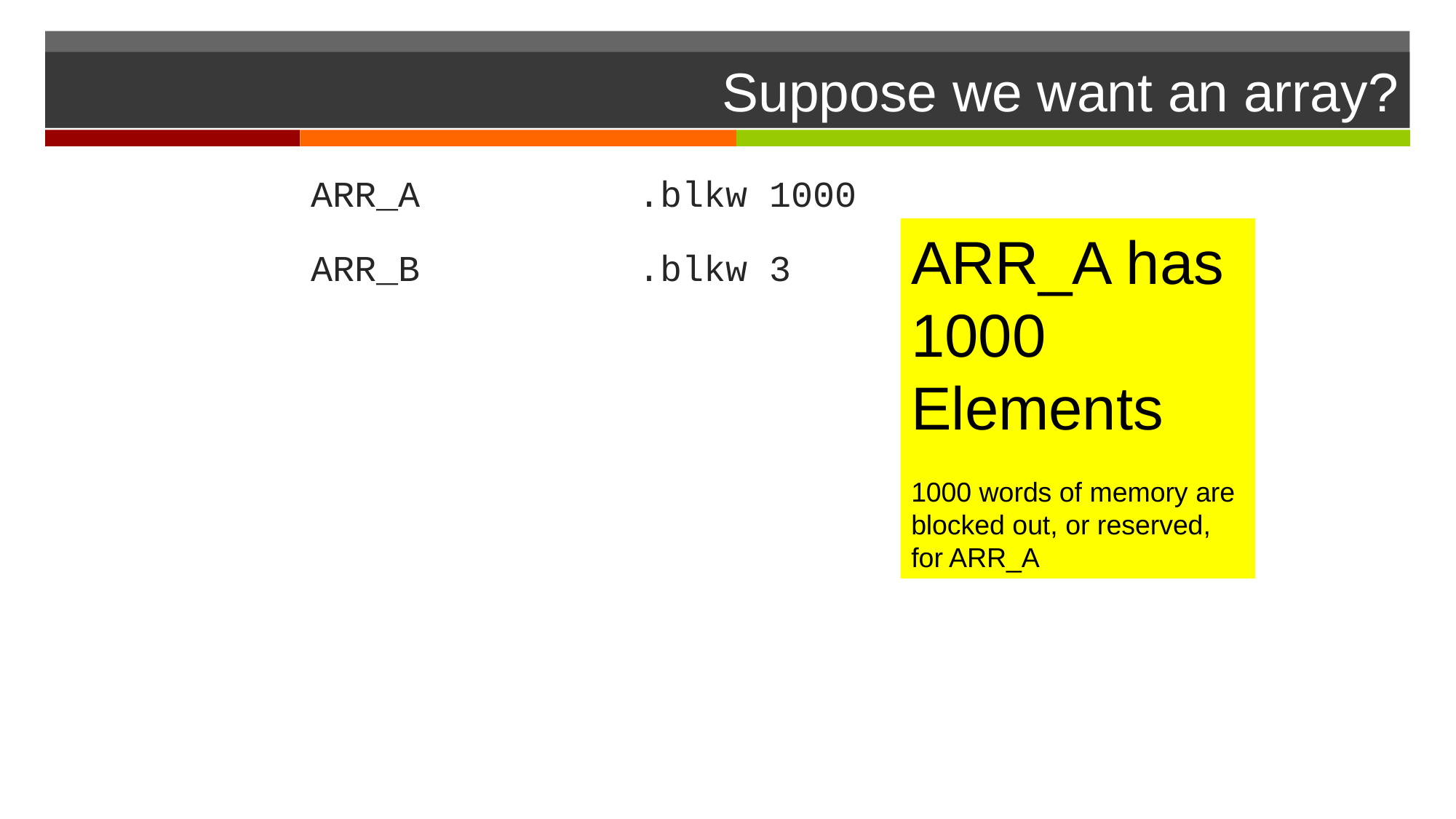

# Suppose we want an array?
ARR_A		.blkw 1000
ARR_B		.blkw 3

ARR_A has 1000 Elements

1000 words of memory are blocked out, or reserved, for ARR_A